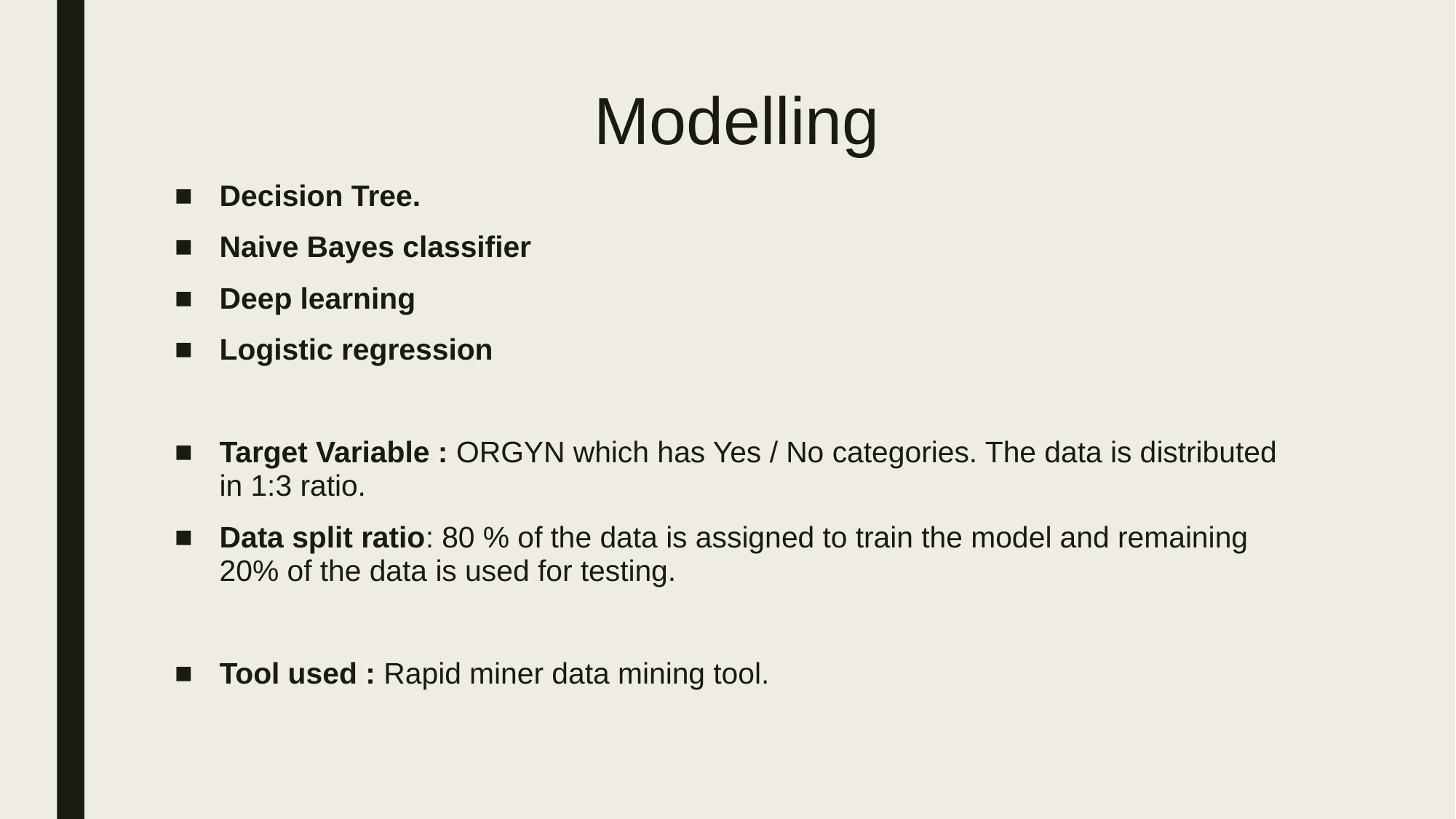

# Modelling
Decision Tree.
Naive Bayes classifier
Deep learning
Logistic regression

Target Variable : ORGYN which has Yes / No categories. The data is distributed in 1:3 ratio.
Data split ratio: 80 % of the data is assigned to train the model and remaining 20% of the data is used for testing.

Tool used : Rapid miner data mining tool.